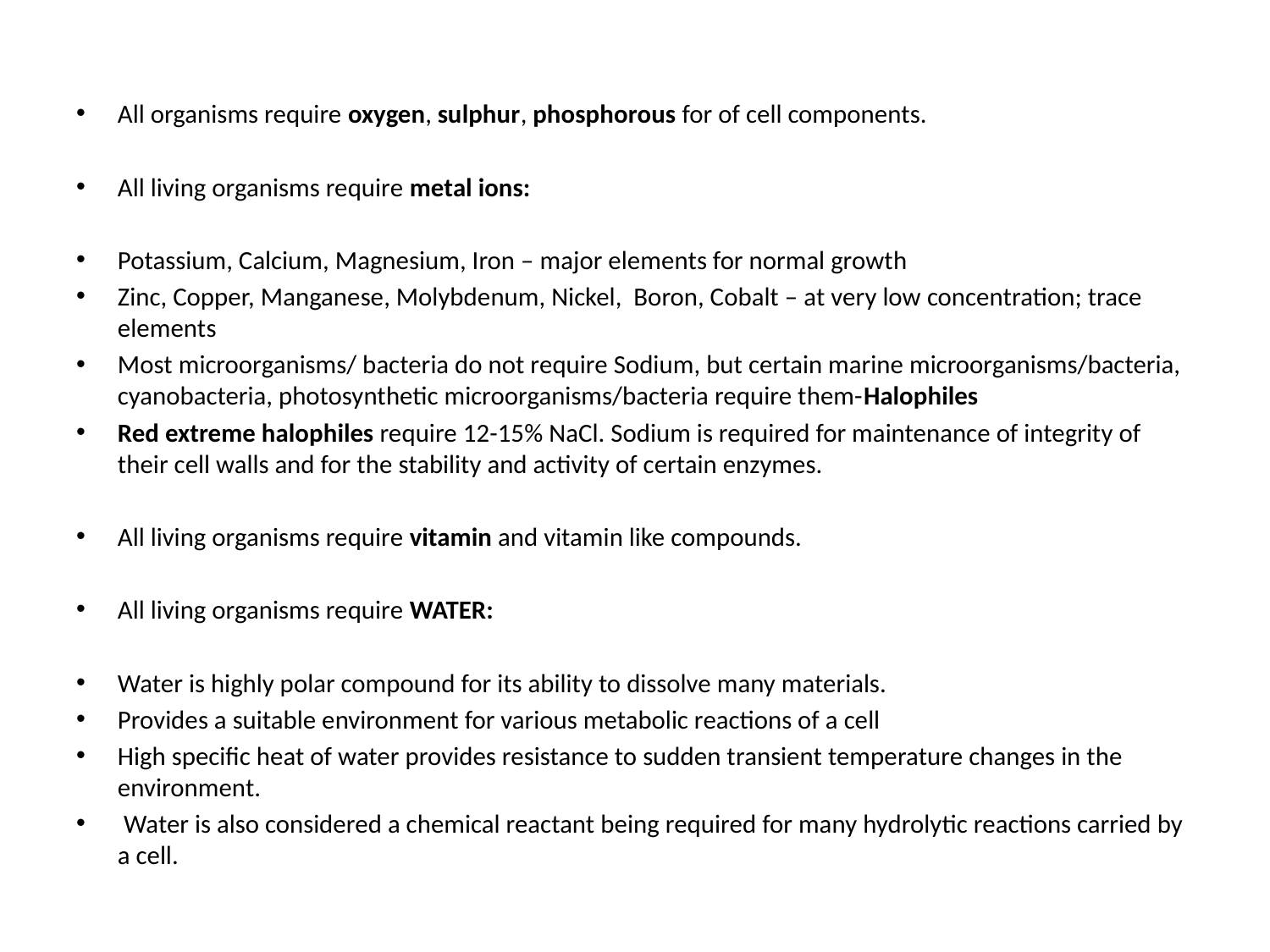

#
All organisms require oxygen, sulphur, phosphorous for of cell components.

All living organisms require metal ions:

Potassium, Calcium, Magnesium, Iron – major elements for normal growth
Zinc, Copper, Manganese, Molybdenum, Nickel,  Boron, Cobalt – at very low concentration; trace elements
Most microorganisms/ bacteria do not require Sodium, but certain marine microorganisms/bacteria, cyanobacteria, photosynthetic microorganisms/bacteria require them-Halophiles
Red extreme halophiles require 12-15% NaCl. Sodium is required for maintenance of integrity of their cell walls and for the stability and activity of certain enzymes.

All living organisms require vitamin and vitamin like compounds.

All living organisms require WATER:

Water is highly polar compound for its ability to dissolve many materials.
Provides a suitable environment for various metabolic reactions of a cell
High specific heat of water provides resistance to sudden transient temperature changes in the environment.
 Water is also considered a chemical reactant being required for many hydrolytic reactions carried by a cell.